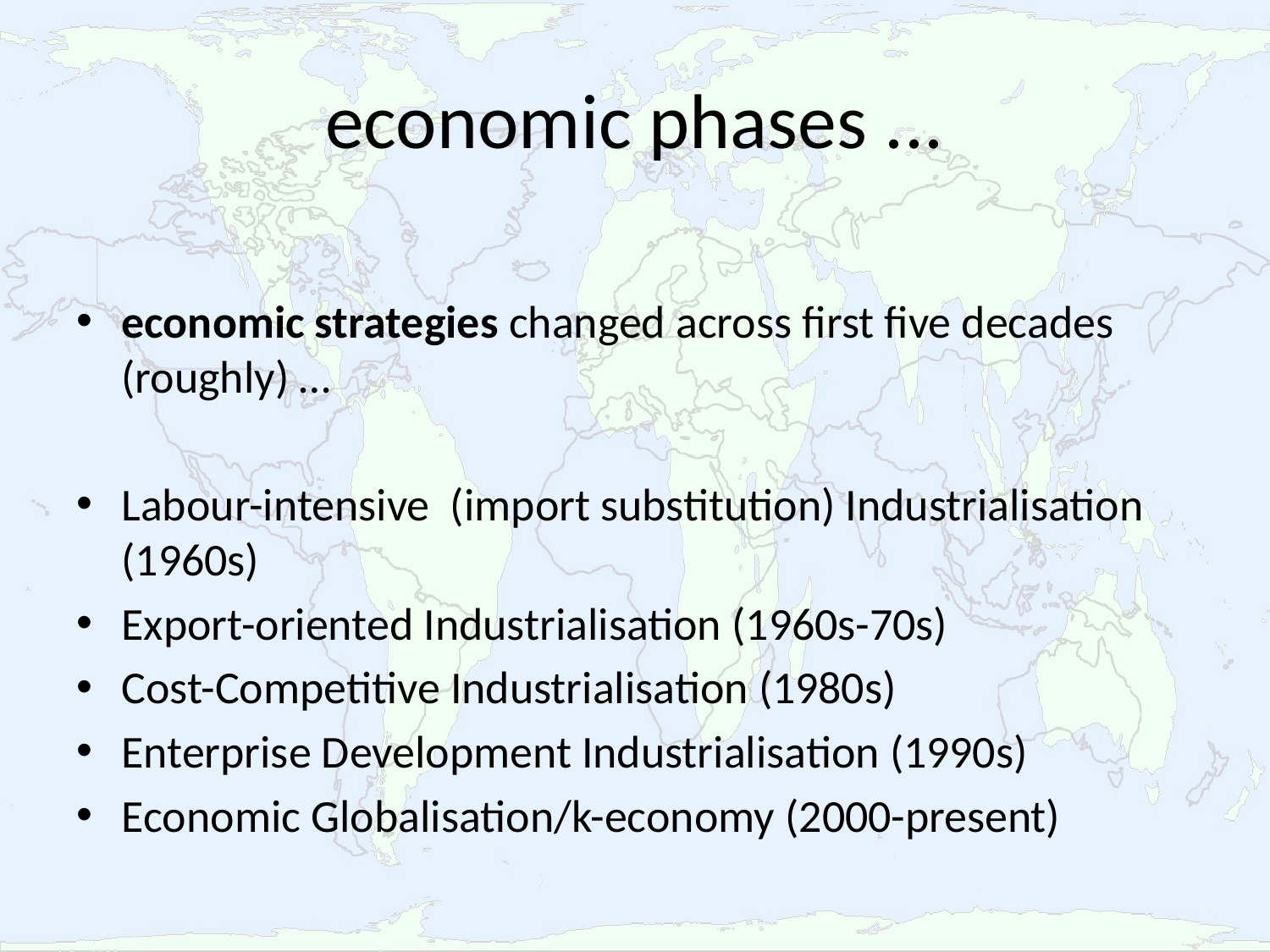

# economic phases ...

economic strategies changed across first five decades (roughly) …

Labour-intensive  (import substitution) Industrialisation (1960s)
Export-oriented Industrialisation (1960s-70s)
Cost-Competitive Industrialisation (1980s)
Enterprise Development Industrialisation (1990s)
Economic Globalisation/k-economy (2000-present)